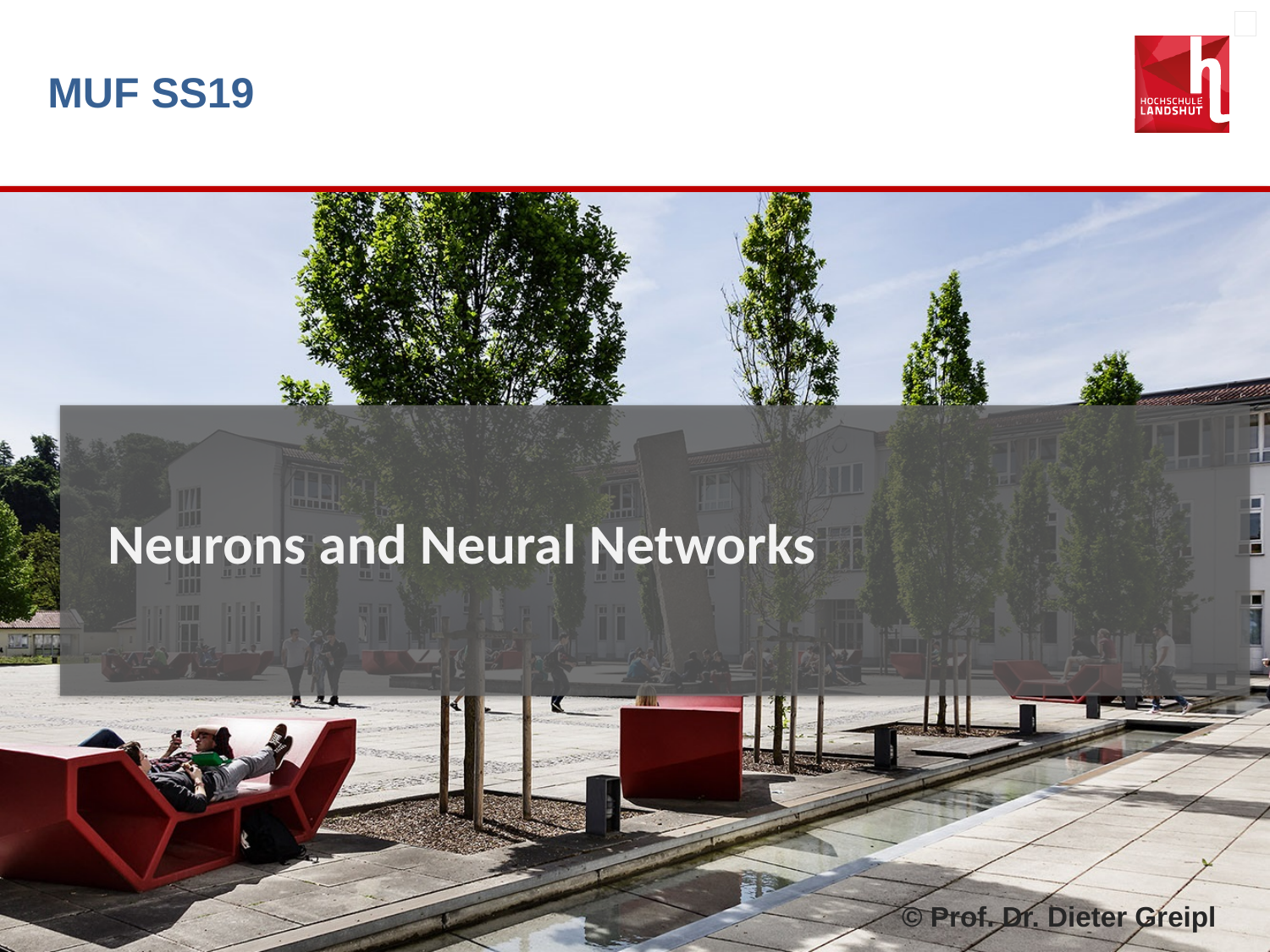

# MUF SS19
Neurons and Neural Networks